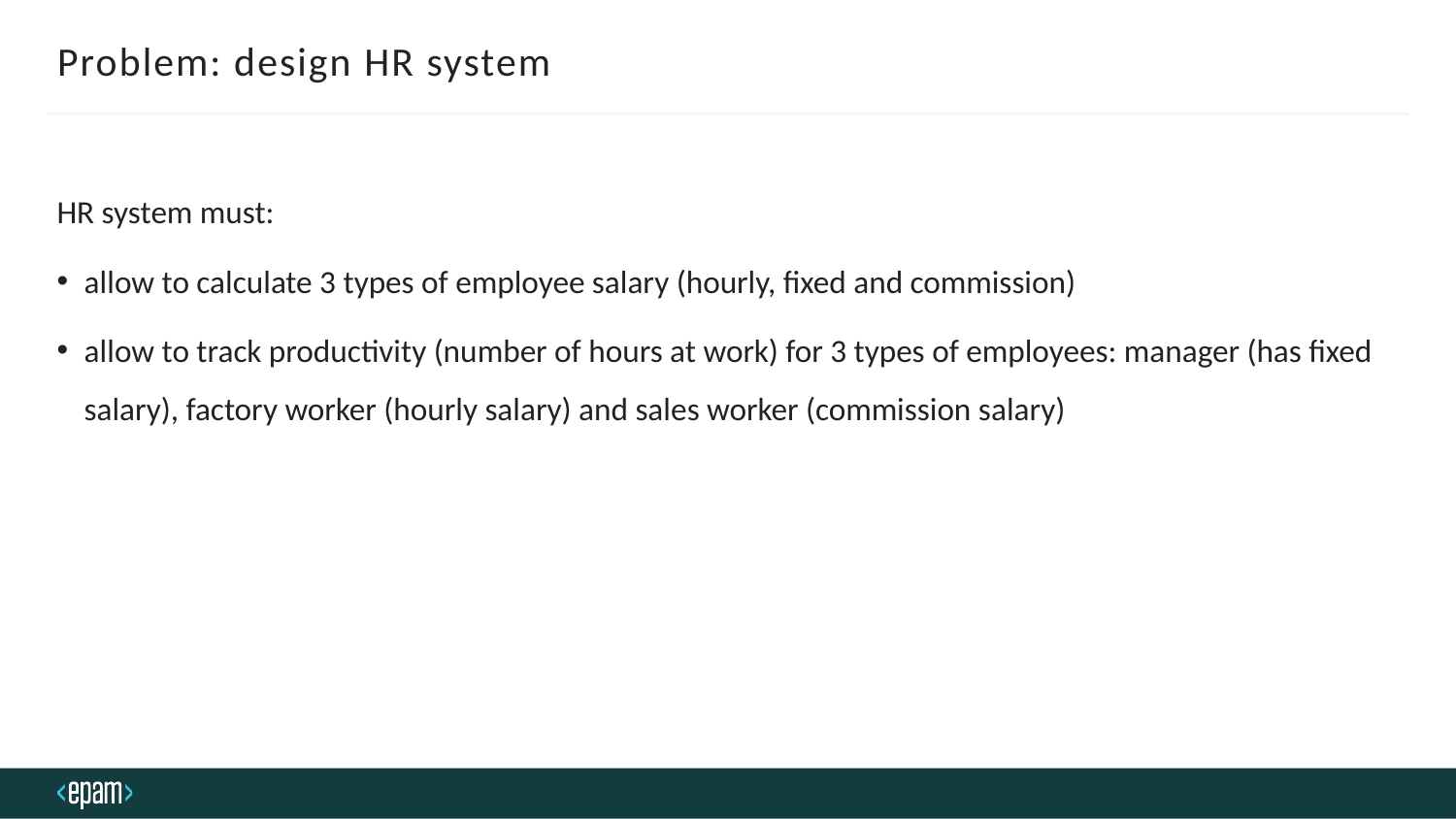

# Problem: design HR system
HR system must:
allow to calculate 3 types of employee salary (hourly, fixed and commission)
allow to track productivity (number of hours at work) for 3 types of employees: manager (has fixed salary), factory worker (hourly salary) and sales worker (commission salary)